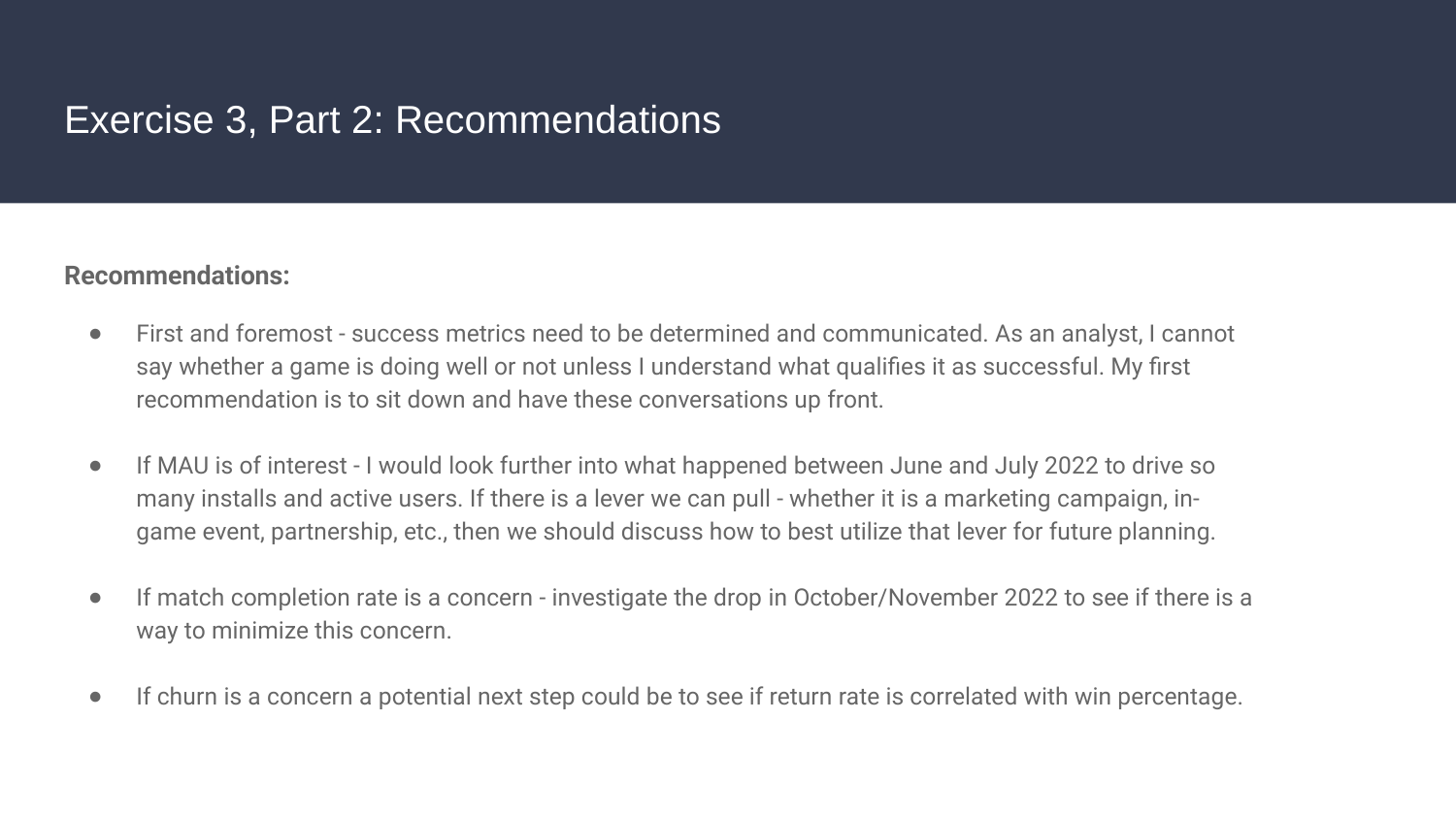

# Exercise 3, Part 2: Recommendations

Recommendations:
First and foremost - success metrics need to be determined and communicated. As an analyst, I cannot say whether a game is doing well or not unless I understand what qualifies it as successful. My first recommendation is to sit down and have these conversations up front.
If MAU is of interest - I would look further into what happened between June and July 2022 to drive so many installs and active users. If there is a lever we can pull - whether it is a marketing campaign, in-game event, partnership, etc., then we should discuss how to best utilize that lever for future planning.
If match completion rate is a concern - investigate the drop in October/November 2022 to see if there is a way to minimize this concern.
If churn is a concern a potential next step could be to see if return rate is correlated with win percentage.